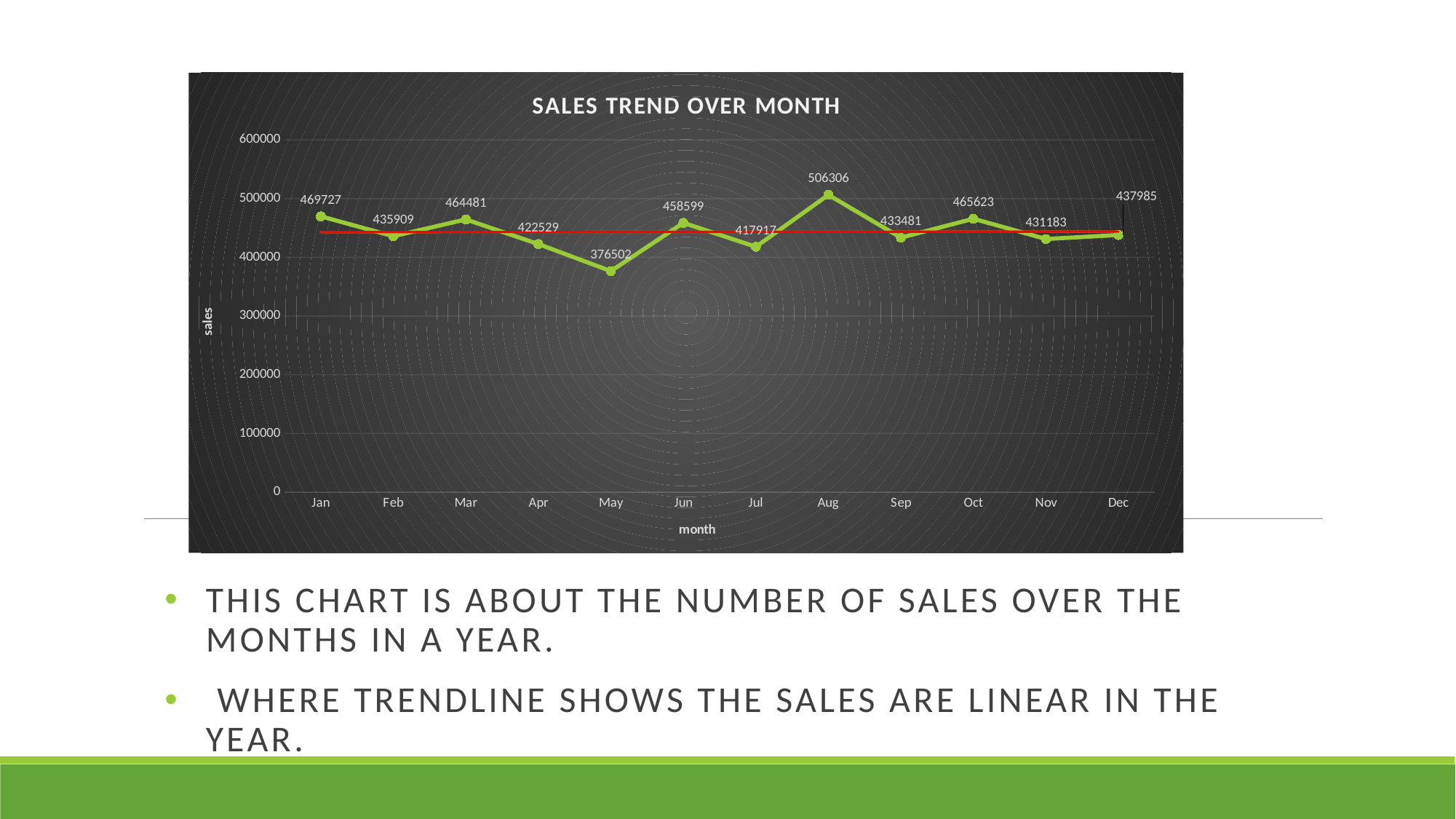

### Chart: SALES TREND OVER MONTH

| Category | Total |
|---|---|
| Jan | 469727.0 |
| Feb | 435909.0 |
| Mar | 464481.0 |
| Apr | 422529.0 |
| May | 376502.0 |
| Jun | 458599.0 |
| Jul | 417917.0 |
| Aug | 506306.0 |
| Sep | 433481.0 |
| Oct | 465623.0 |
| Nov | 431183.0 |
| Dec | 437985.0 |
This chart is about the number of sales over the months in a year.
 Where trendline shows the sales are linear in the year.